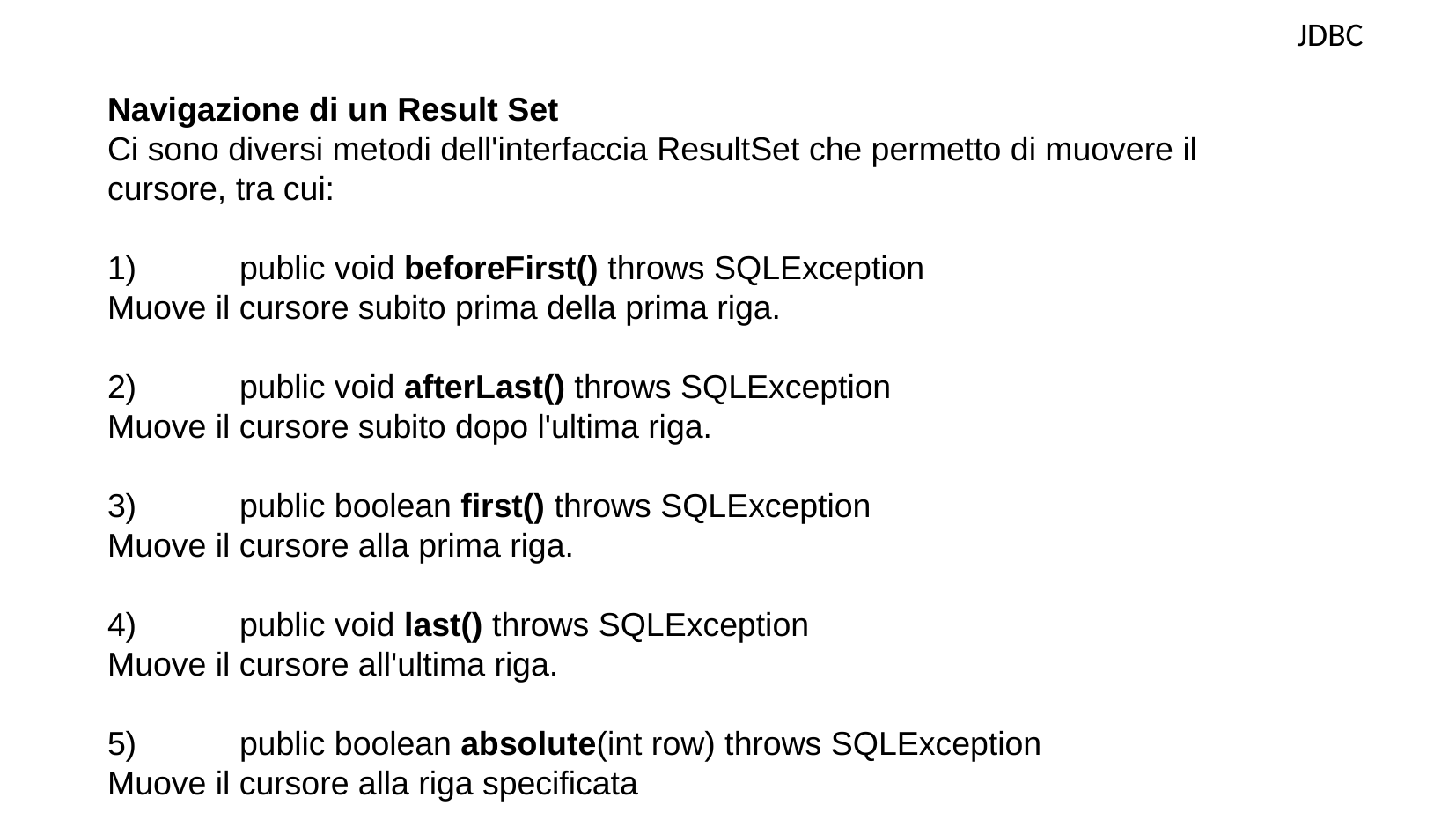

JDBC
Navigazione di un Result Set
Ci sono diversi metodi dell'interfaccia ResultSet che permetto di muovere il cursore, tra cui:

1)	public void beforeFirst() throws SQLException
Muove il cursore subito prima della prima riga.

2)	public void afterLast() throws SQLException
Muove il cursore subito dopo l'ultima riga.

3)	public boolean first() throws SQLException
Muove il cursore alla prima riga.

4)	public void last() throws SQLException
Muove il cursore all'ultima riga.

5)	public boolean absolute(int row) throws SQLException
Muove il cursore alla riga specificata

6)	public boolean relative(int row) throws SQLException
Muove il cursore di un dato numero di righe avanti o indietro, da dove si trova correntemente.